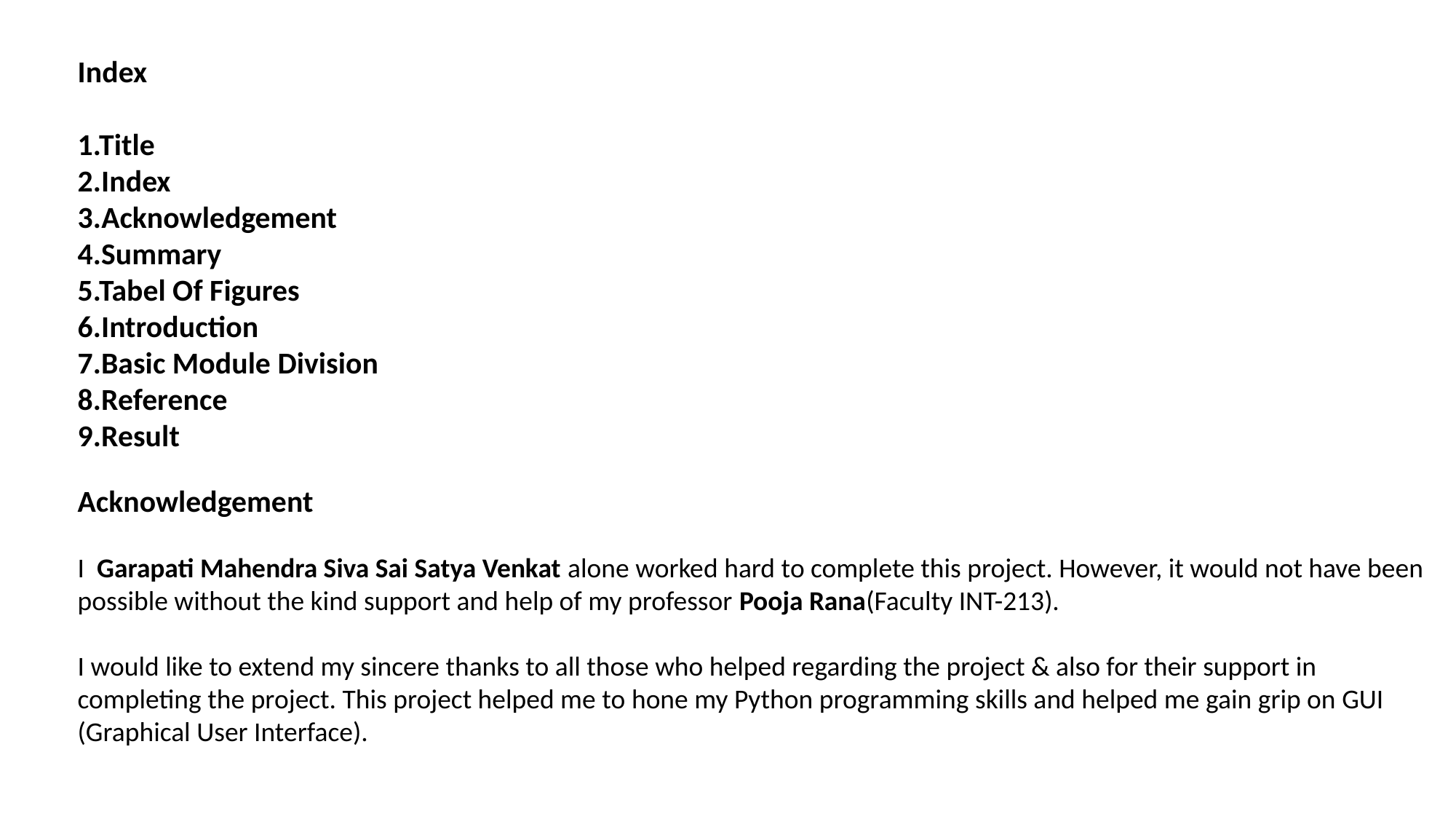

Index

1.Title
2.Index
3.Acknowledgement
4.Summary
5.Tabel Of Figures
6.Introduction
7.Basic Module Division
8.Reference
9.Result
Acknowledgement

I  Garapati Mahendra Siva Sai Satya Venkat alone worked hard to complete this project. However, it would not have been possible without the kind support and help of my professor Pooja Rana(Faculty INT-213).

I would like to extend my sincere thanks to all those who helped regarding the project & also for their support in completing the project. This project helped me to hone my Python programming skills and helped me gain grip on GUI
(Graphical User Interface).